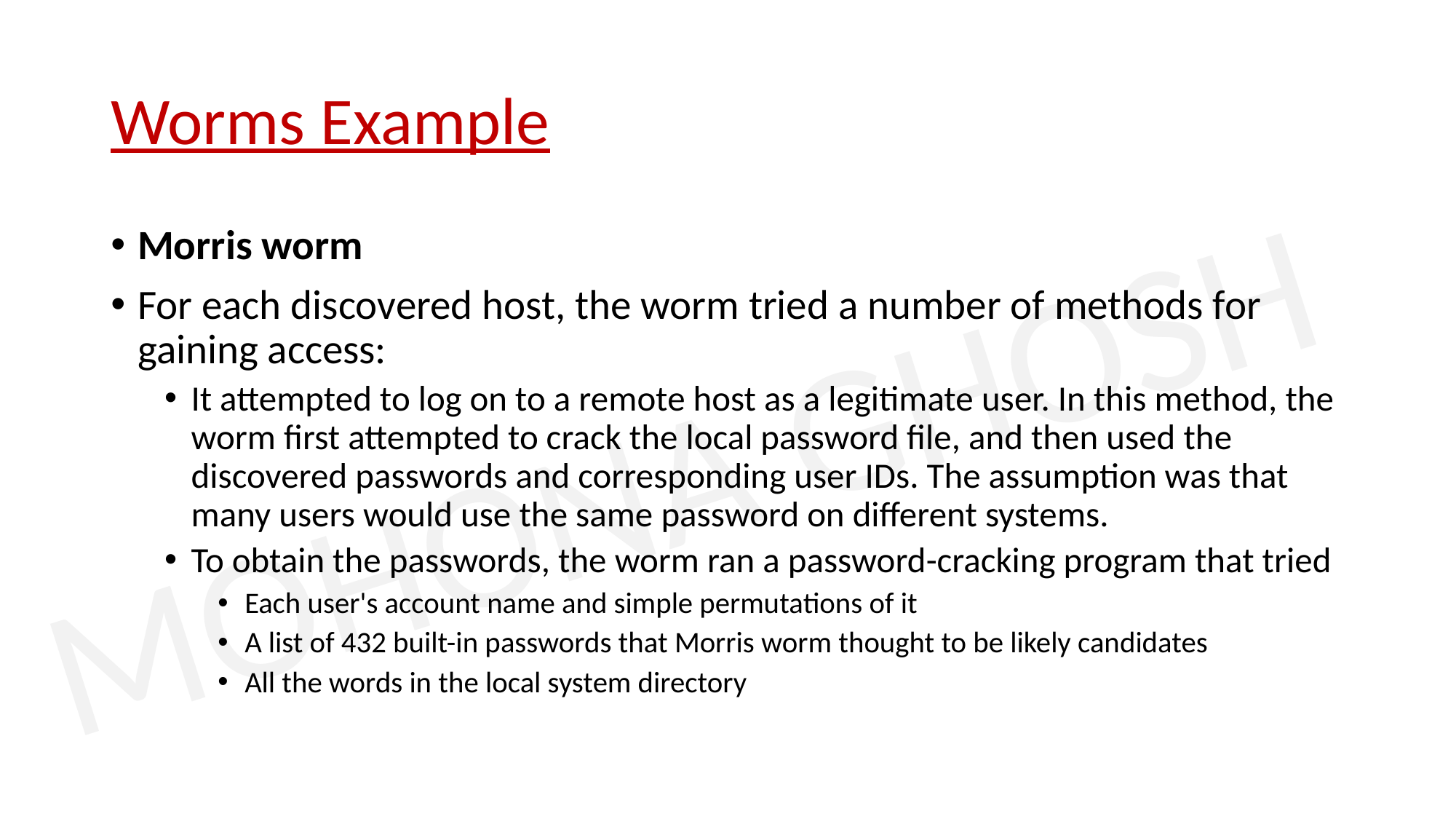

# Worms Example
Morris worm
For each discovered host, the worm tried a number of methods for gaining access:
It attempted to log on to a remote host as a legitimate user. In this method, the worm first attempted to crack the local password file, and then used the discovered passwords and corresponding user IDs. The assumption was that many users would use the same password on different systems.
To obtain the passwords, the worm ran a password-cracking program that tried
Each user's account name and simple permutations of it
A list of 432 built-in passwords that Morris worm thought to be likely candidates
All the words in the local system directory